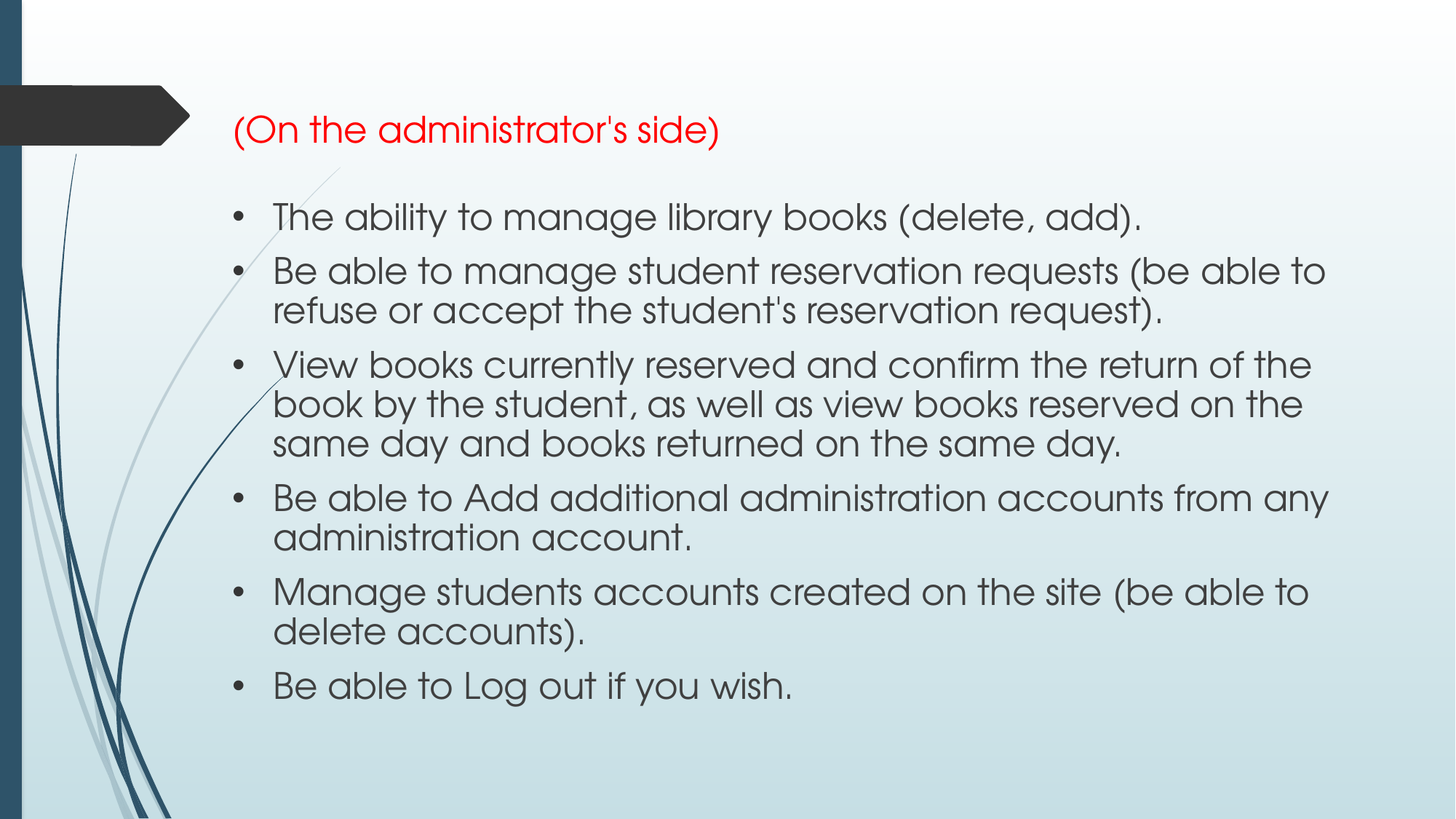

(On the administrator's side)

The ability to manage library books (delete, add).
Be able to manage student reservation requests (be able to refuse or accept the student's reservation request).
View books currently reserved and confirm the return of the book by the student, as well as view books reserved on the same day and books returned on the same day.
Be able to Add additional administration accounts from any administration account.
Manage students accounts created on the site (be able to delete accounts).
Be able to Log out if you wish.